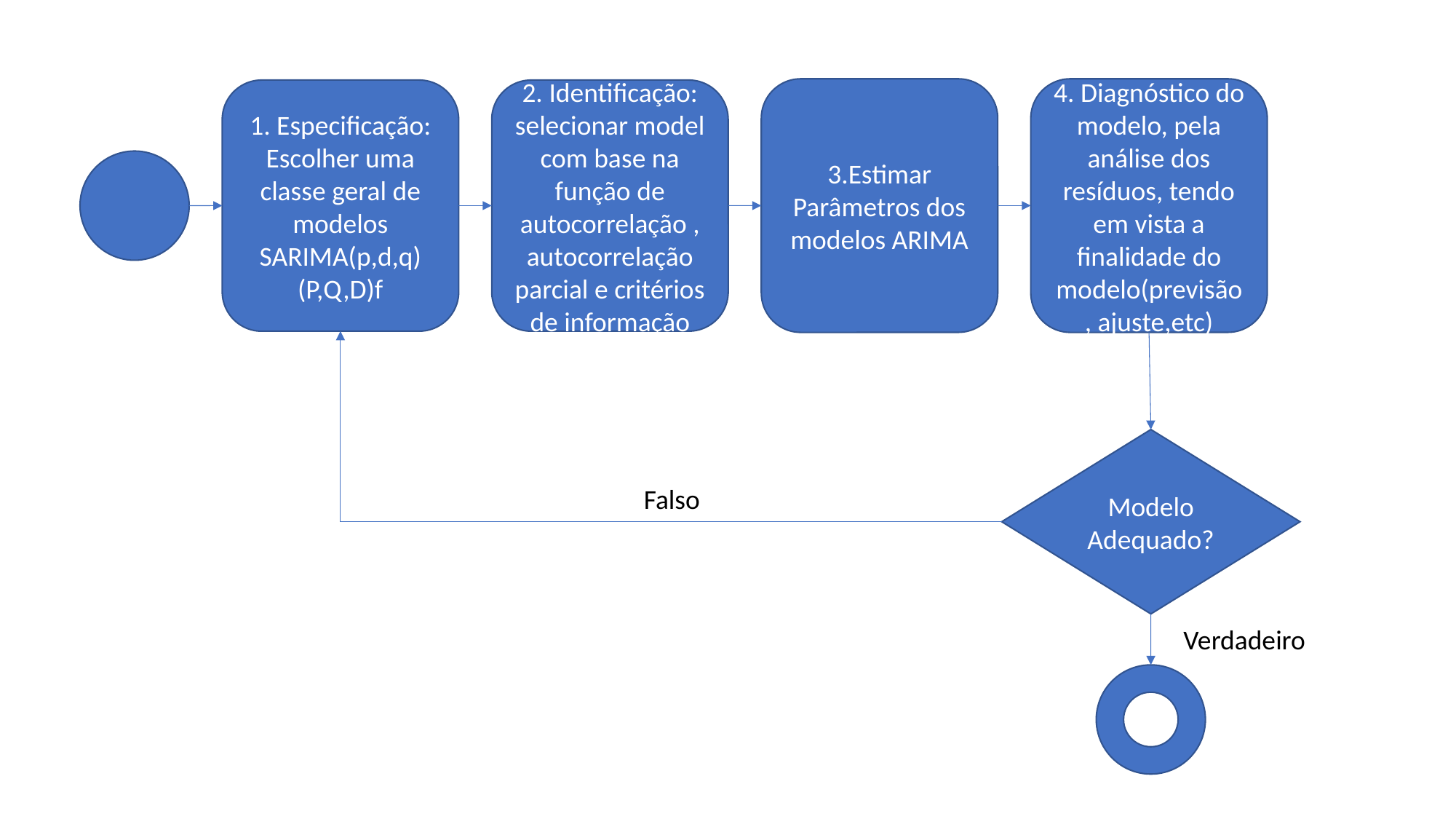

3.Estimar Parâmetros dos modelos ARIMA
4. Diagnóstico do modelo, pela análise dos resíduos, tendo em vista a finalidade do modelo(previsão, ajuste,etc)
1. Especificação: Escolher uma classe geral de modelos SARIMA(p,d,q)(P,Q,D)f
2. Identificação: selecionar model com base na função de autocorrelação , autocorrelação parcial e critérios de informação

Modelo Adequado?
Falso
Verdadeiro